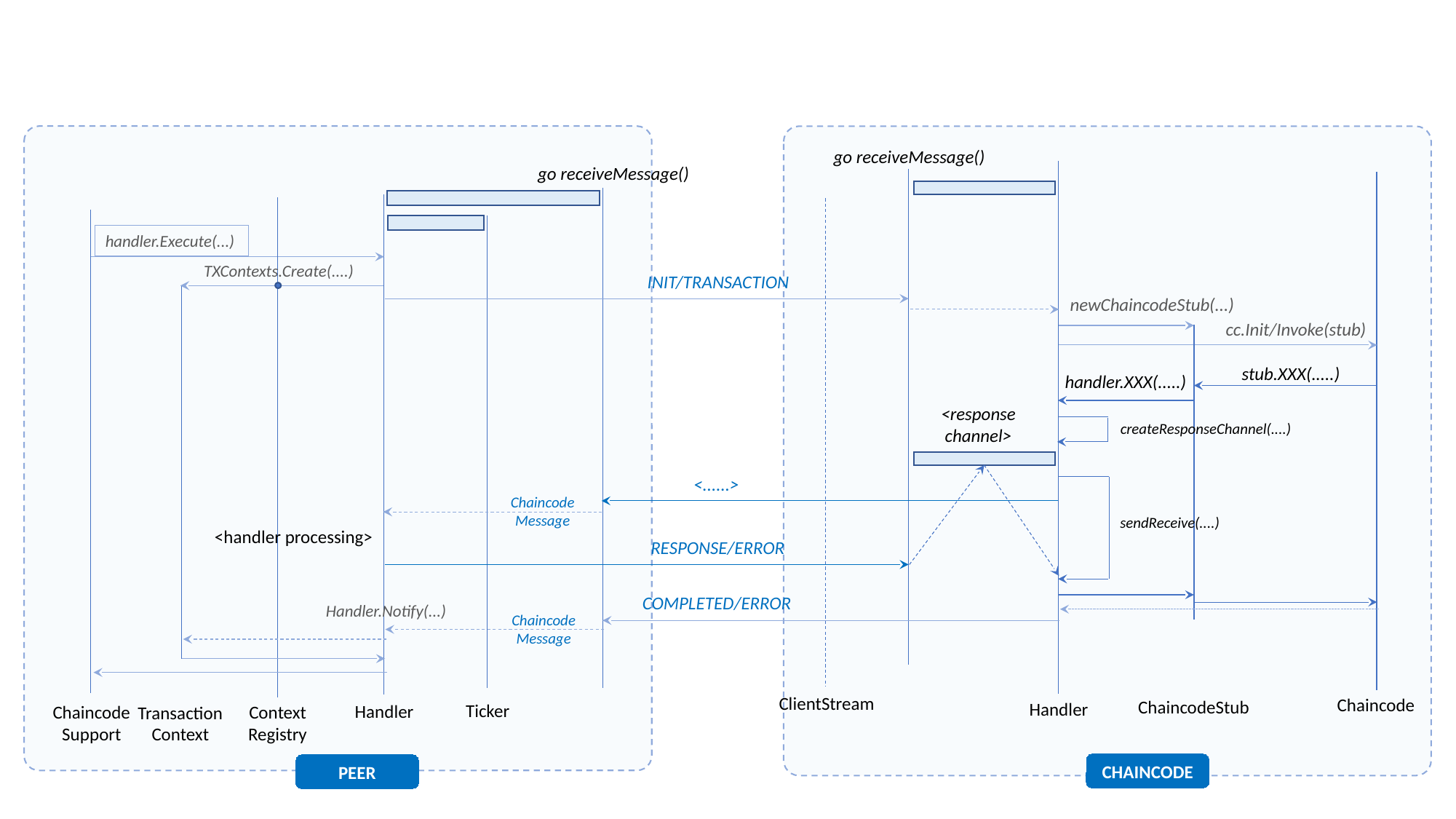

go receiveMessage()
go receiveMessage()

handler.Execute(...)
TXContexts.Create(....)
INIT/TRANSACTION

newChaincodeStub(...)
cc.Init/Invoke(stub)
stub.XXX(.....)
handler.XXX(.....)
<response channel>
createResponseChannel(....)

<......>
ChaincodeMessage
sendReceive(....)
<handler processing>
RESPONSE/ERROR
COMPLETED/ERROR
Handler.Notify(...)
ChaincodeMessage
ClientStream
Chaincode
ChaincodeStub
Handler
Ticker
Handler
Chaincode
Support
ContextRegistry
TransactionContext
CHAINCODE
PEER